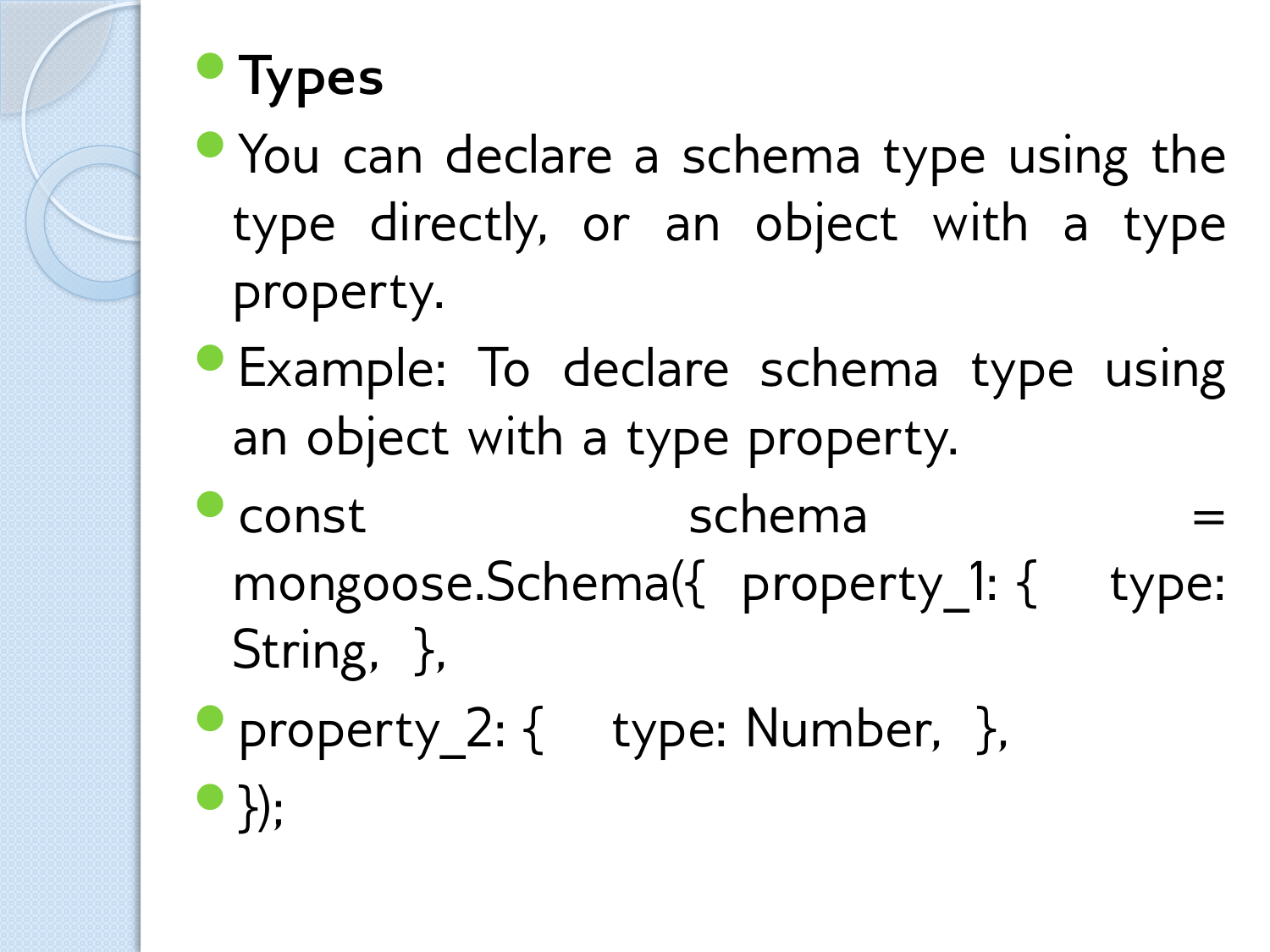

Types
You can declare a schema type using the type directly, or an object with a type property.
Example: To declare schema type using an object with a type property.
const schema = mongoose.Schema({  property_1: {    type: String,  },
property_2: {    type: Number,  },
});